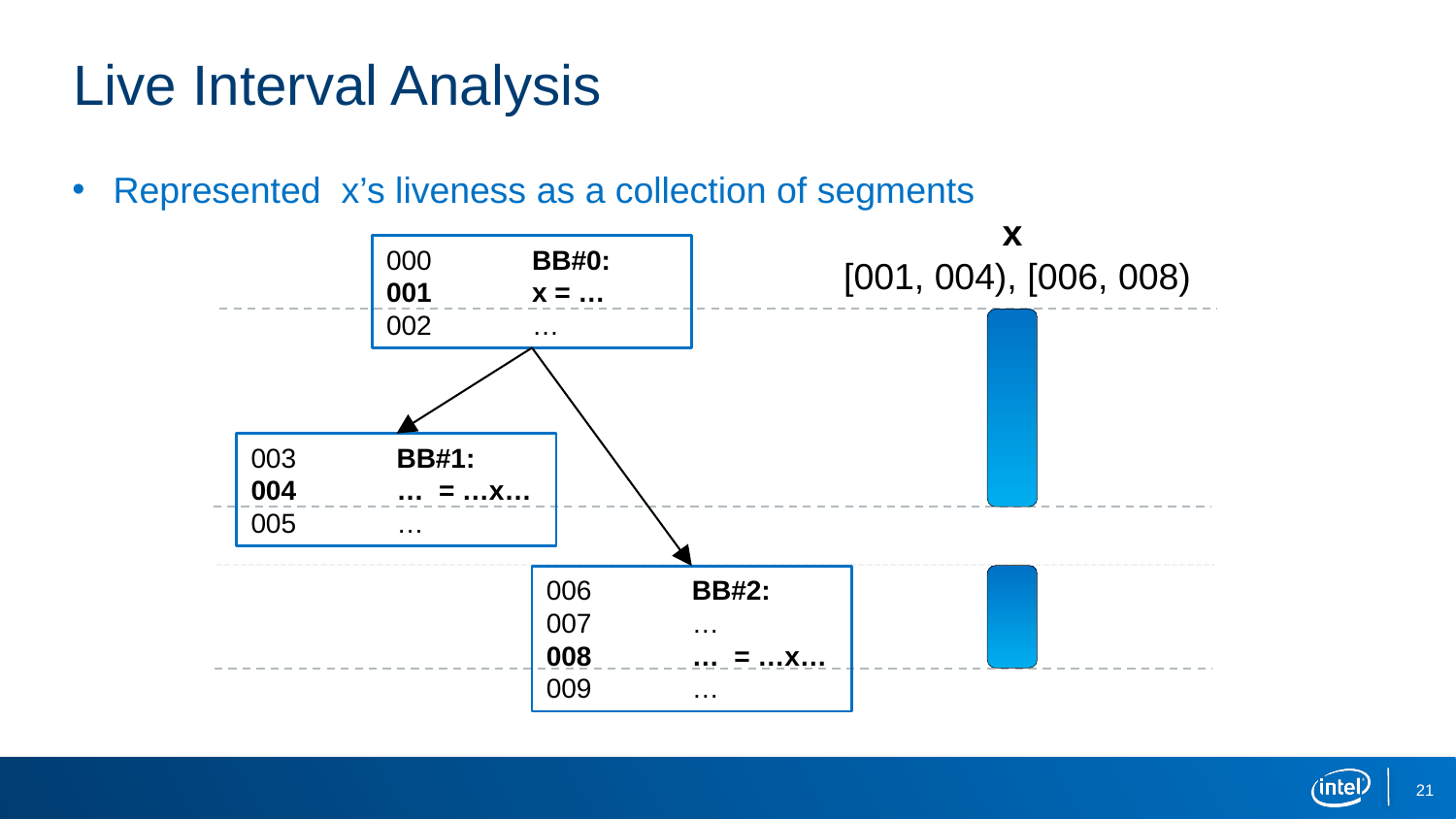

# Live Interval Analysis
Represented  x’s liveness as a collection of segments

x
 [001, 004), [006, 008)

000	BB#0:
001	x = …
002	…

003	BB#1:
004	…  = …x…
005	…

006	BB#2:
007 	…
008	…  = …x…
009	…
21